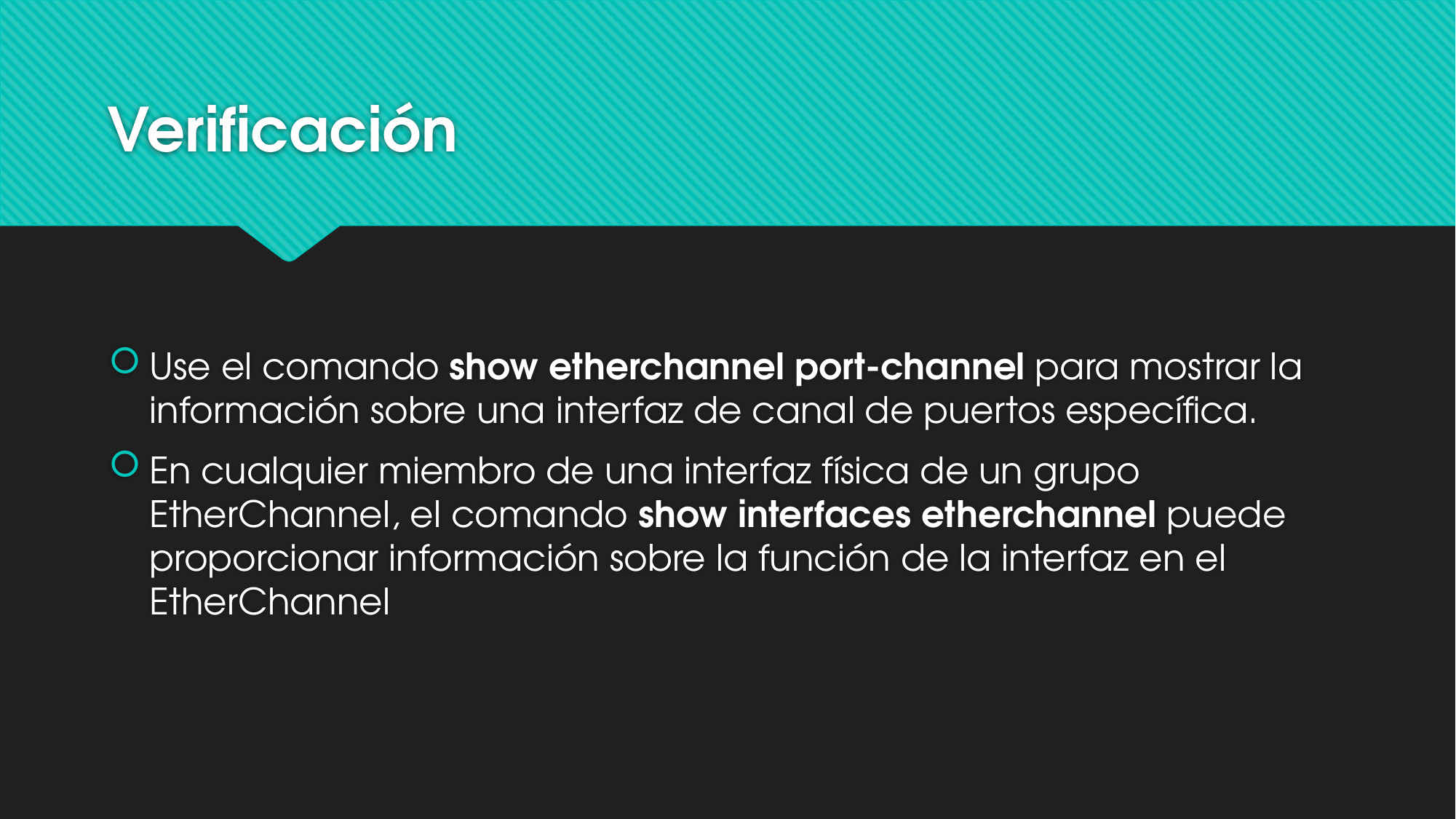

# Verificación
Use el comando show etherchannel port-channel para mostrar la información sobre una interfaz de canal de puertos específica.
En cualquier miembro de una interfaz física de un grupo EtherChannel, el comando show interfaces etherchannel puede proporcionar información sobre la función de la interfaz en el EtherChannel